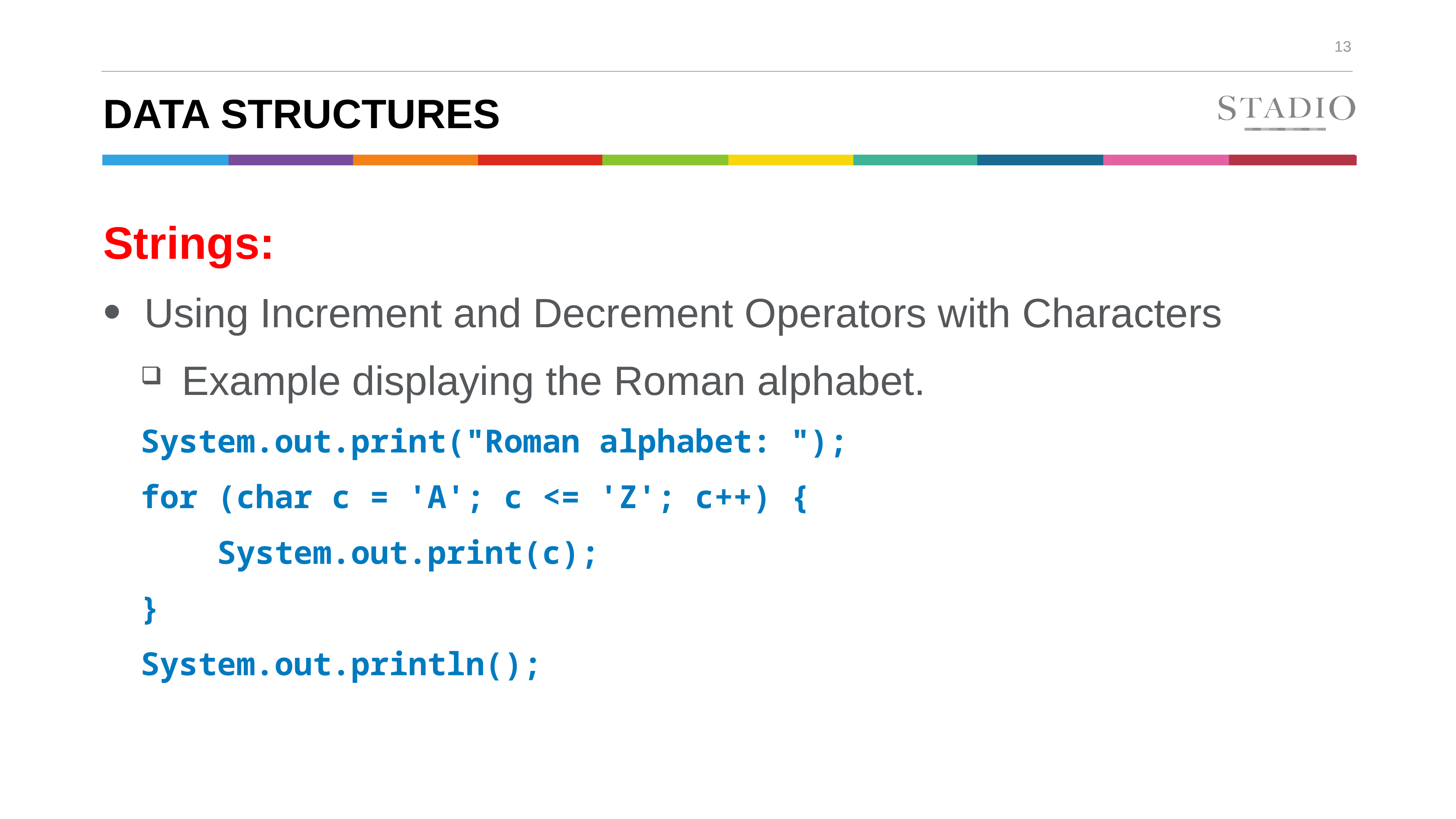

# Data structures

Strings:
Using Increment and Decrement Operators with Characters
Example displaying the Roman alphabet.
System.out.print("Roman alphabet: ");
for (char c = 'A'; c <= 'Z'; c++) {
    System.out.print(c);
}
System.out.println();